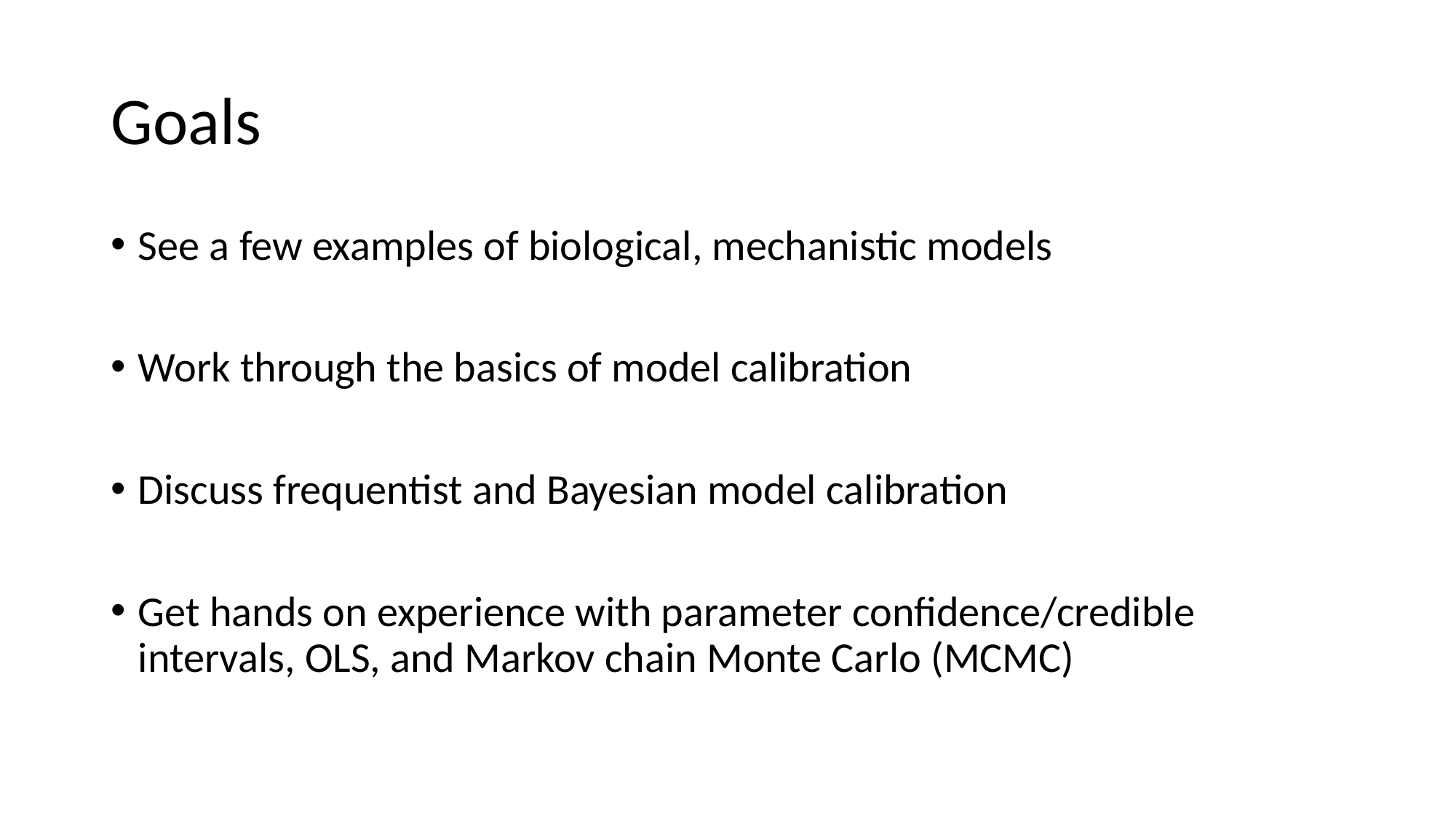

# Goals
See a few examples of biological, mechanistic models

Work through the basics of model calibration

Discuss frequentist and Bayesian model calibration

Get hands on experience with parameter confidence/credible intervals, OLS, and Markov chain Monte Carlo (MCMC)